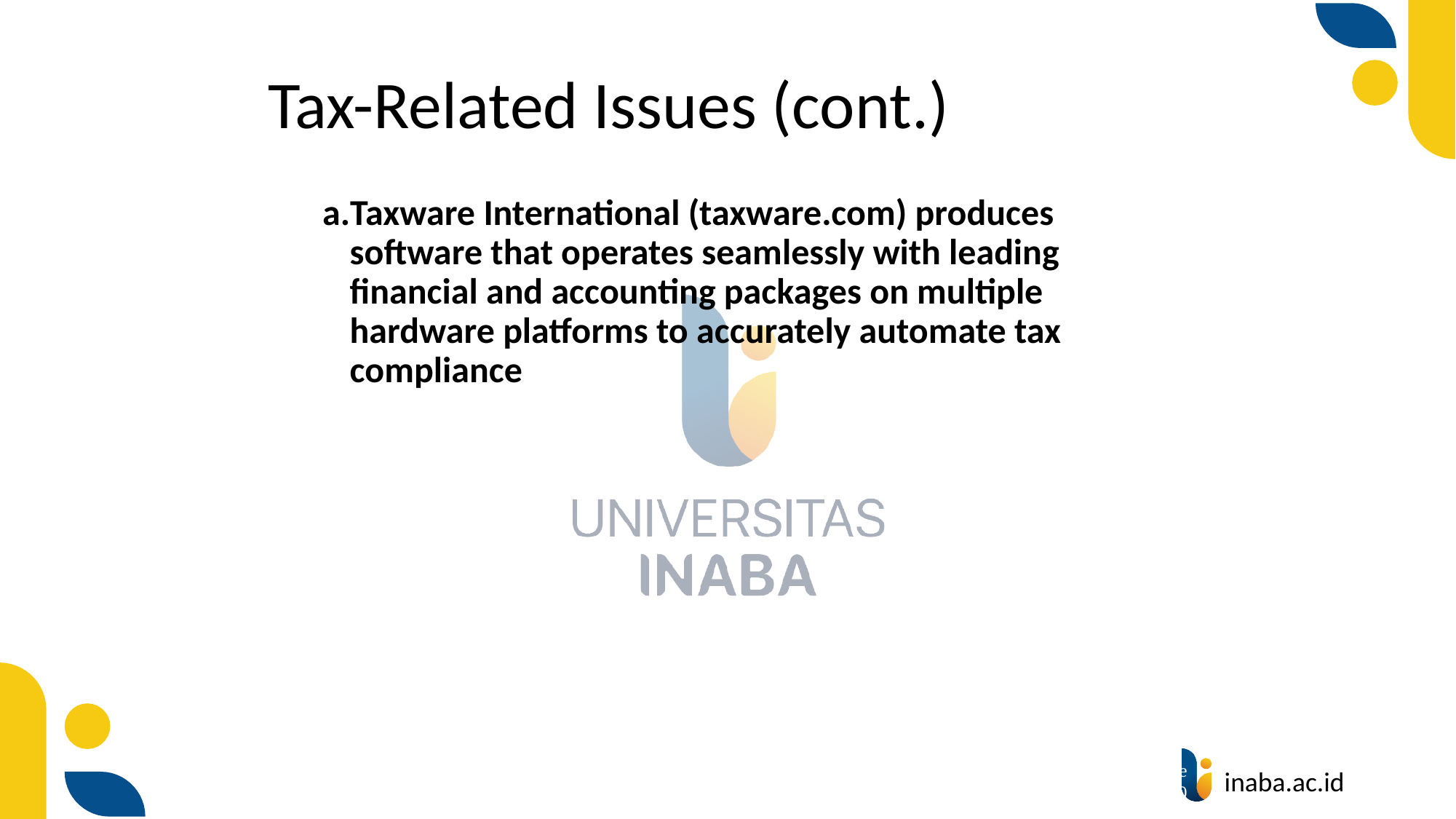

# Tax-Related Issues (cont.)
Taxware International (taxware.com) produces software that operates seamlessly with leading financial and accounting packages on multiple hardware platforms to accurately automate tax compliance
76
© Prentice Hall 2020